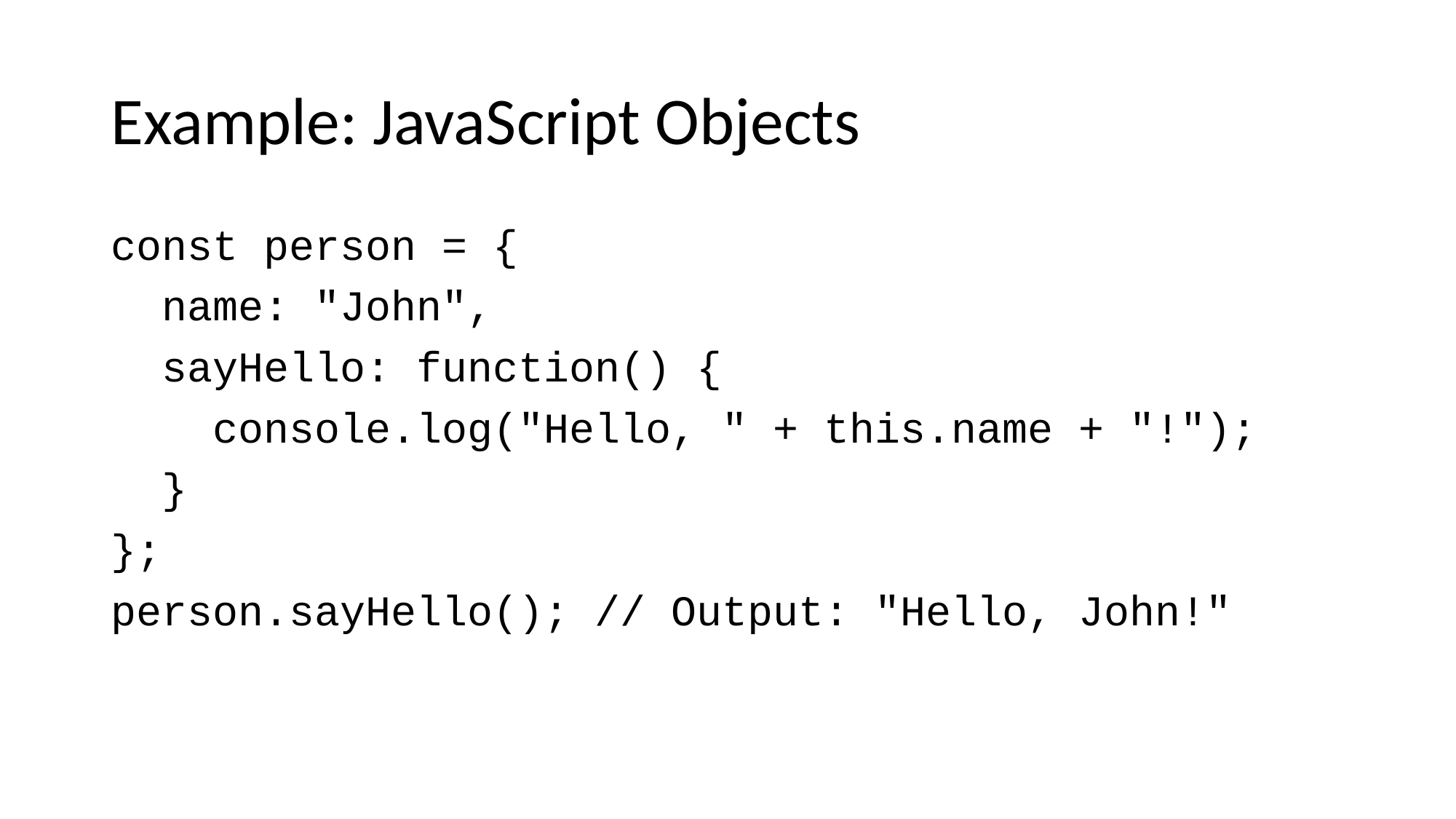

# Example: JavaScript Objects
const person = {
  name: "John",
  sayHello: function() {
    console.log("Hello, " + this.name + "!");
  }
};
person.sayHello(); // Output: "Hello, John!"